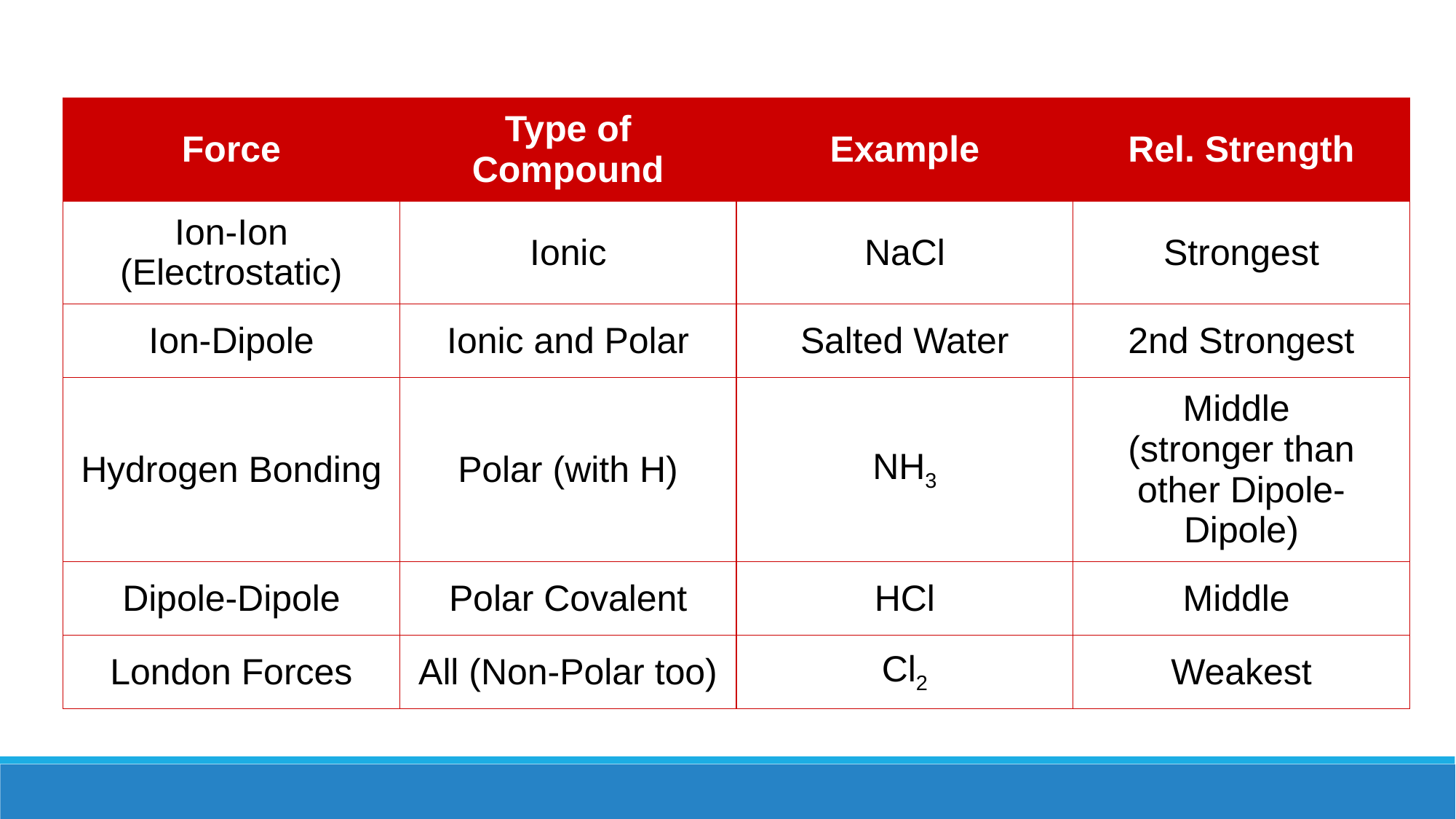

| Force | Type of Compound | Example | Rel. Strength |
| --- | --- | --- | --- |
| Ion-Ion (Electrostatic) | Ionic | NaCl | Strongest |
| Ion-Dipole | Ionic and Polar | Salted Water | 2nd Strongest |
| Hydrogen Bonding | Polar (with H) | NH3 | Middle (stronger than other Dipole-Dipole) |
| Dipole-Dipole | Polar Covalent | HCl | Middle |
| London Forces | All (Non-Polar too) | Cl2 | Weakest |